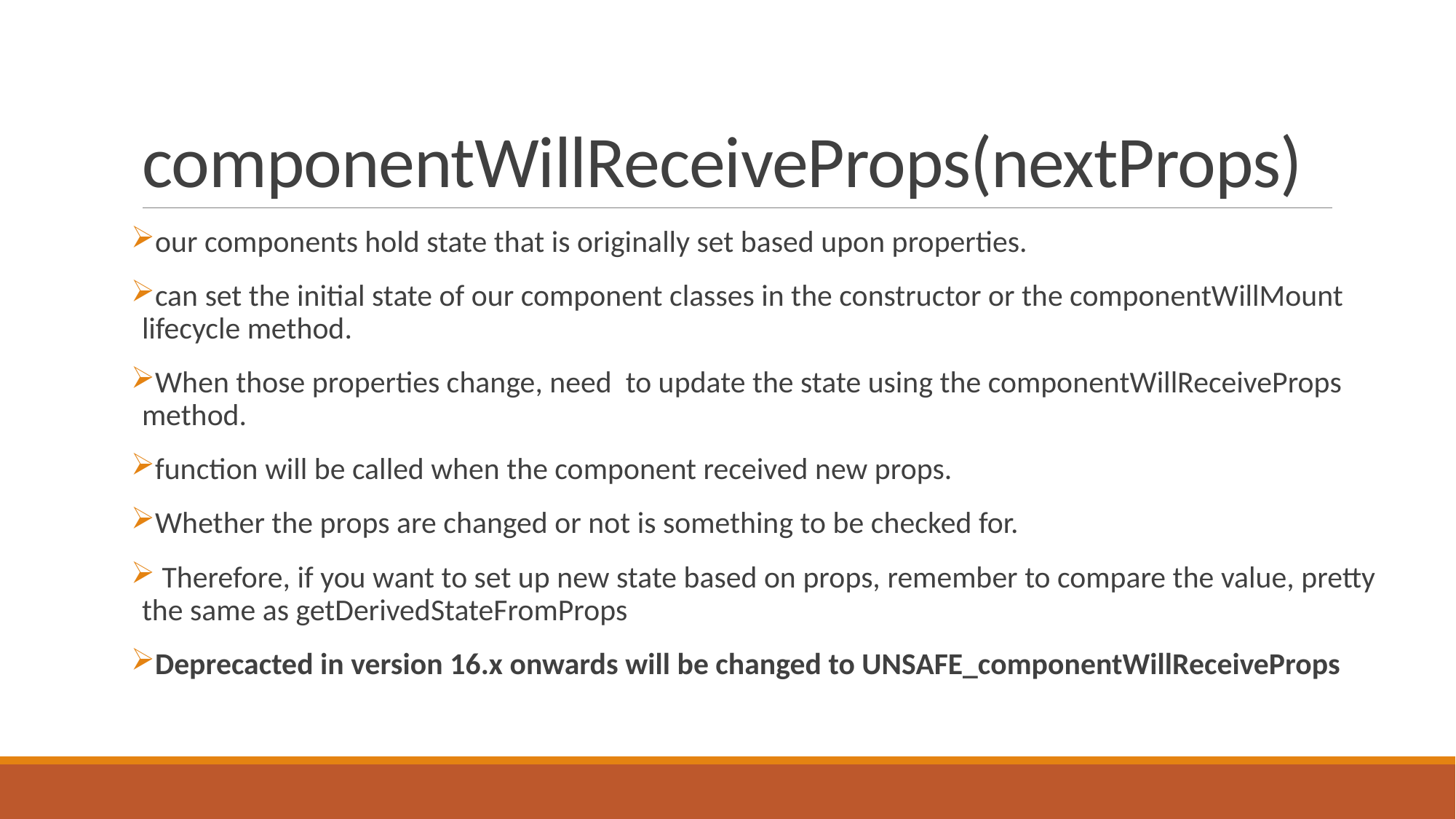

# componentWillReceiveProps(nextProps)
our components hold state that is originally set based upon properties.
can set the initial state of our component classes in the constructor or the componentWillMount lifecycle method.
When those properties change, need  to update the state using the componentWillReceiveProps method.
function will be called when the component received new props.
Whether the props are changed or not is something to be checked for.
 Therefore, if you want to set up new state based on props, remember to compare the value, pretty the same as getDerivedStateFromProps
Deprecacted in version 16.x onwards will be changed to UNSAFE_componentWillReceiveProps